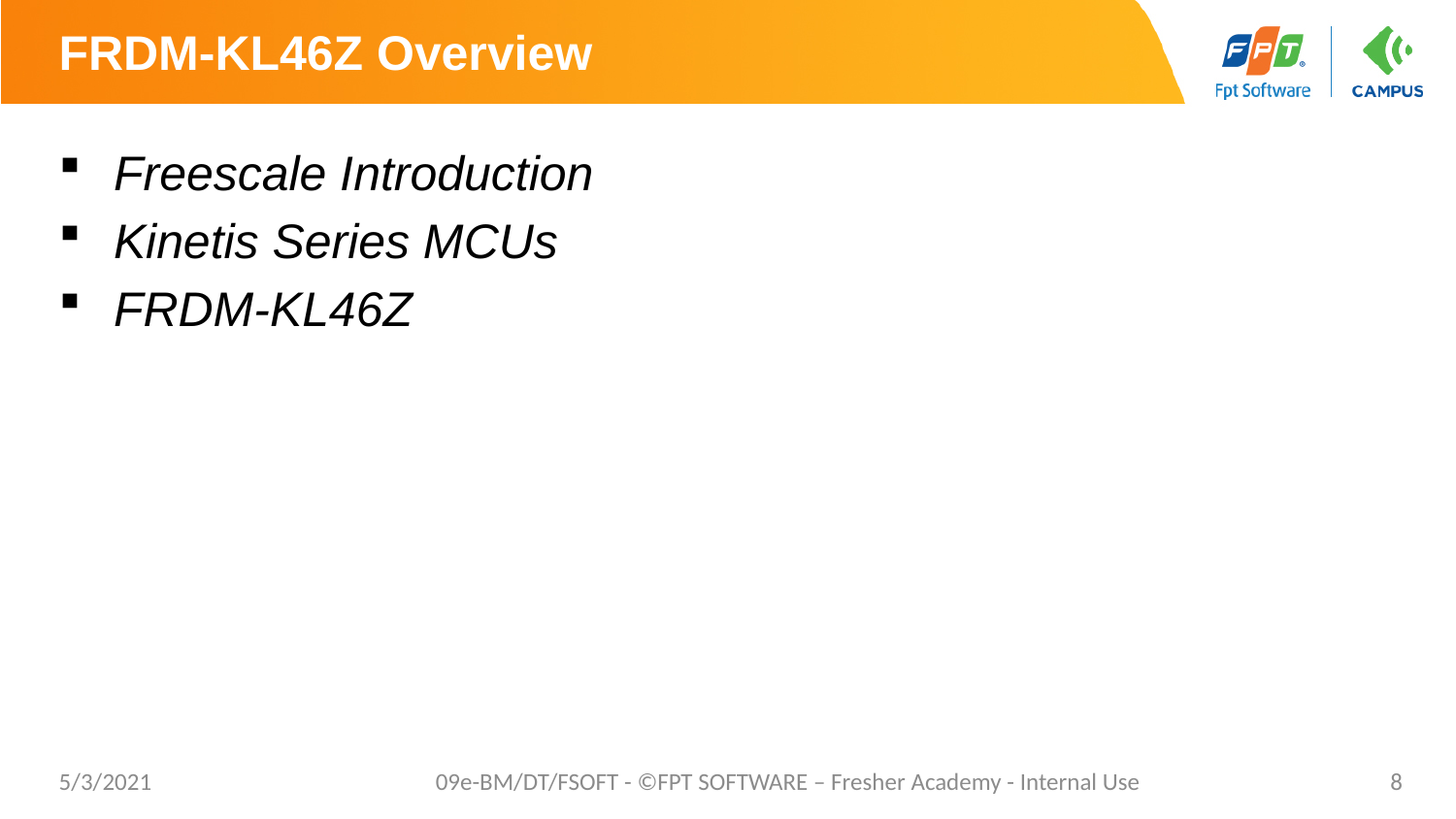

# FRDM-KL46Z Overview
Freescale Introduction
Kinetis Series MCUs
FRDM-KL46Z
5/3/2021
09e-BM/DT/FSOFT - ©FPT SOFTWARE – Fresher Academy - Internal Use
8